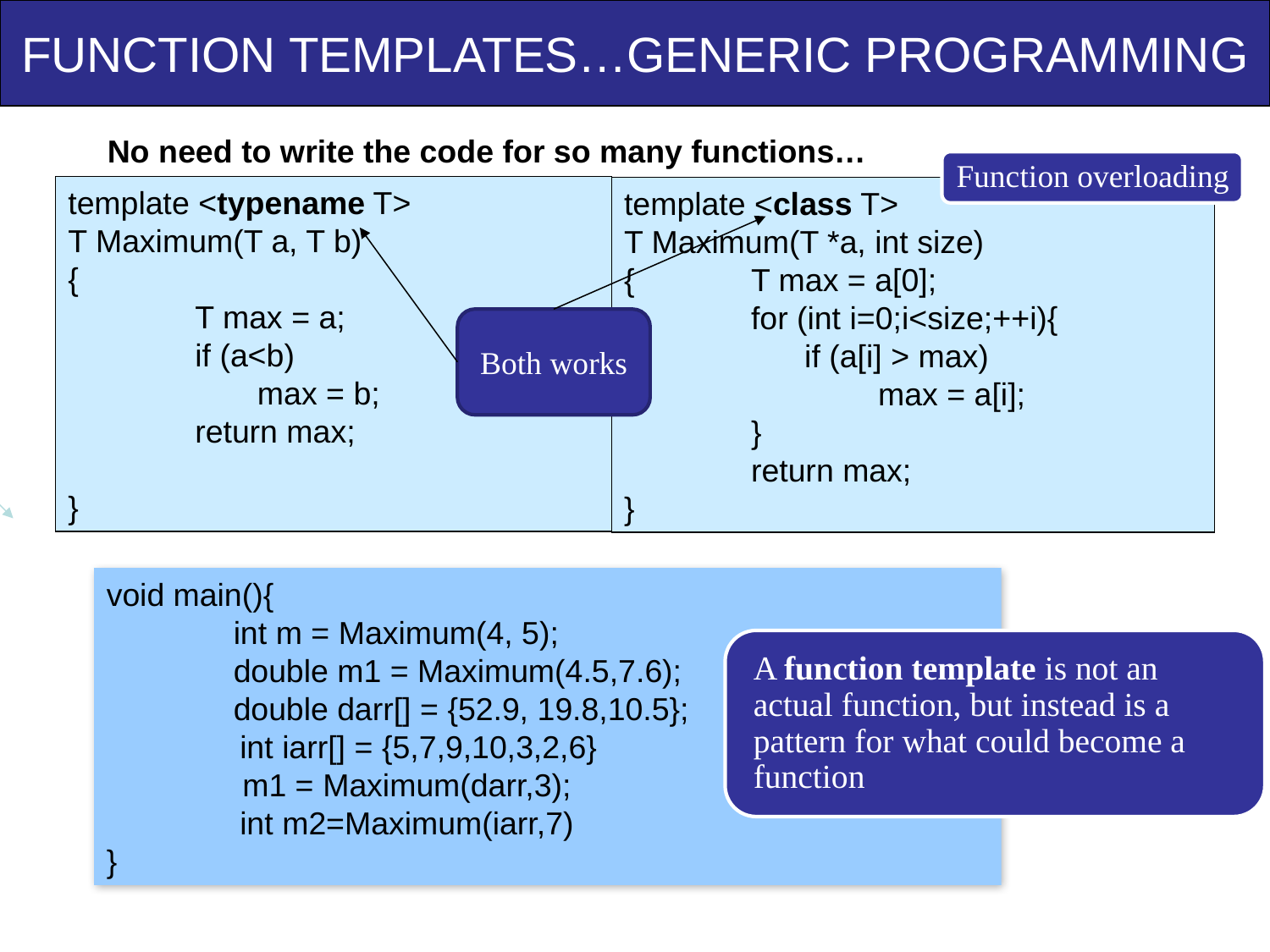

# FUNCTION TEMPLATES…GENERIC PROGRAMMING
No need to write the code for so many functions…
Function overloading
template <typename T>
T Maximum(T a, T b)
{
	T max = a;
	if (a<b)
	       max = b;
	return max;

}
template <class T>
T Maximum(T *a, int size)
{	T max = a[0];
	for (int i=0;i<size;++i){
	      if (a[i] > max)
		max = a[i];
	}
	return max;
}
Both works
void main(){
	int m = Maximum(4, 5);
	double m1 = Maximum(4.5,7.6);
	double darr[] = {52.9, 19.8,10.5};
               int iarr[] = {5,7,9,10,3,2,6}
	 m1 = Maximum(darr,3);
               int m2=Maximum(iarr,7)
}
A function template is not an actual function, but instead is a pattern for what could become a function